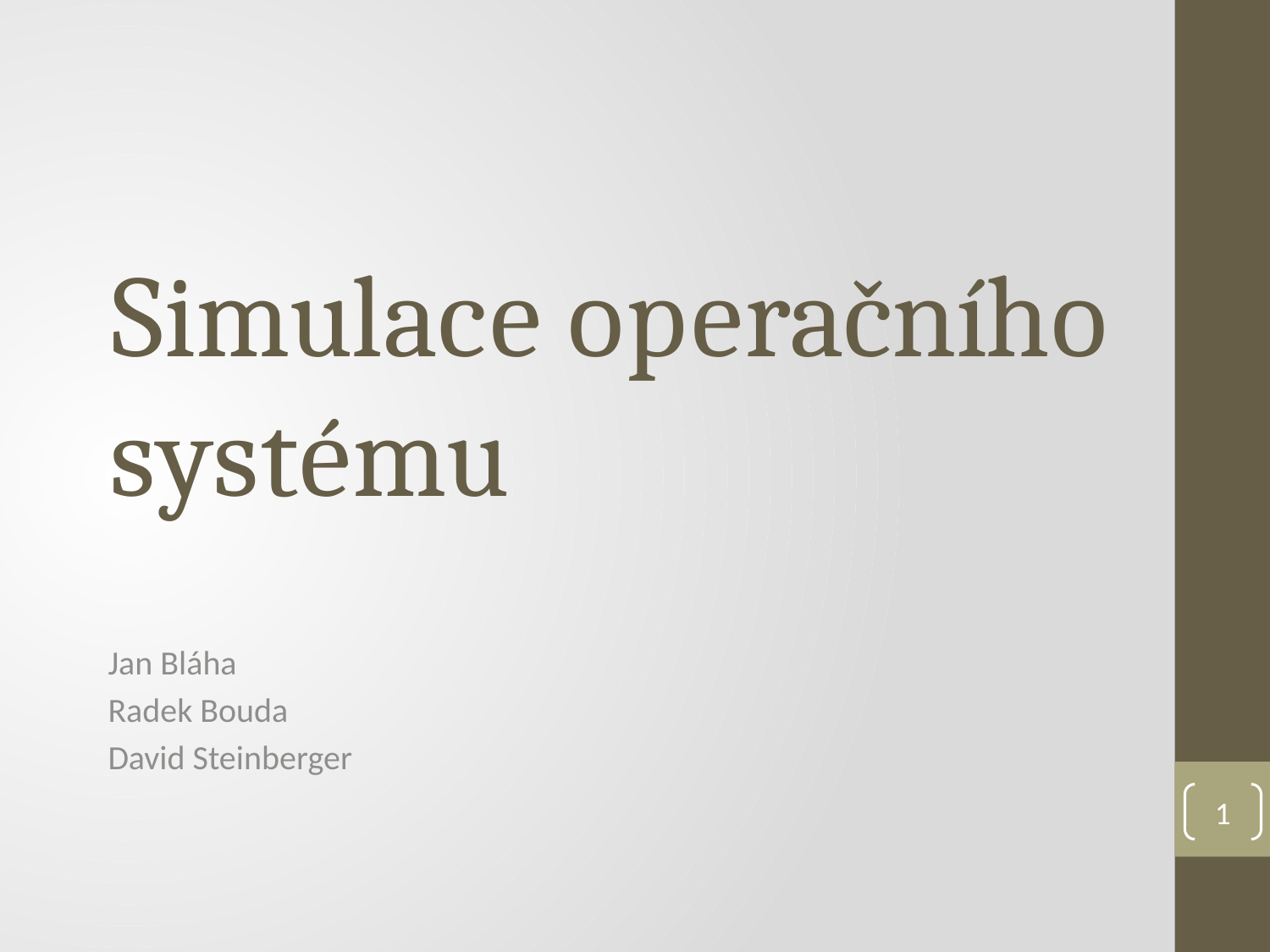

# Simulace operačního systému
Jan Bláha
Radek Bouda
David Steinberger
1